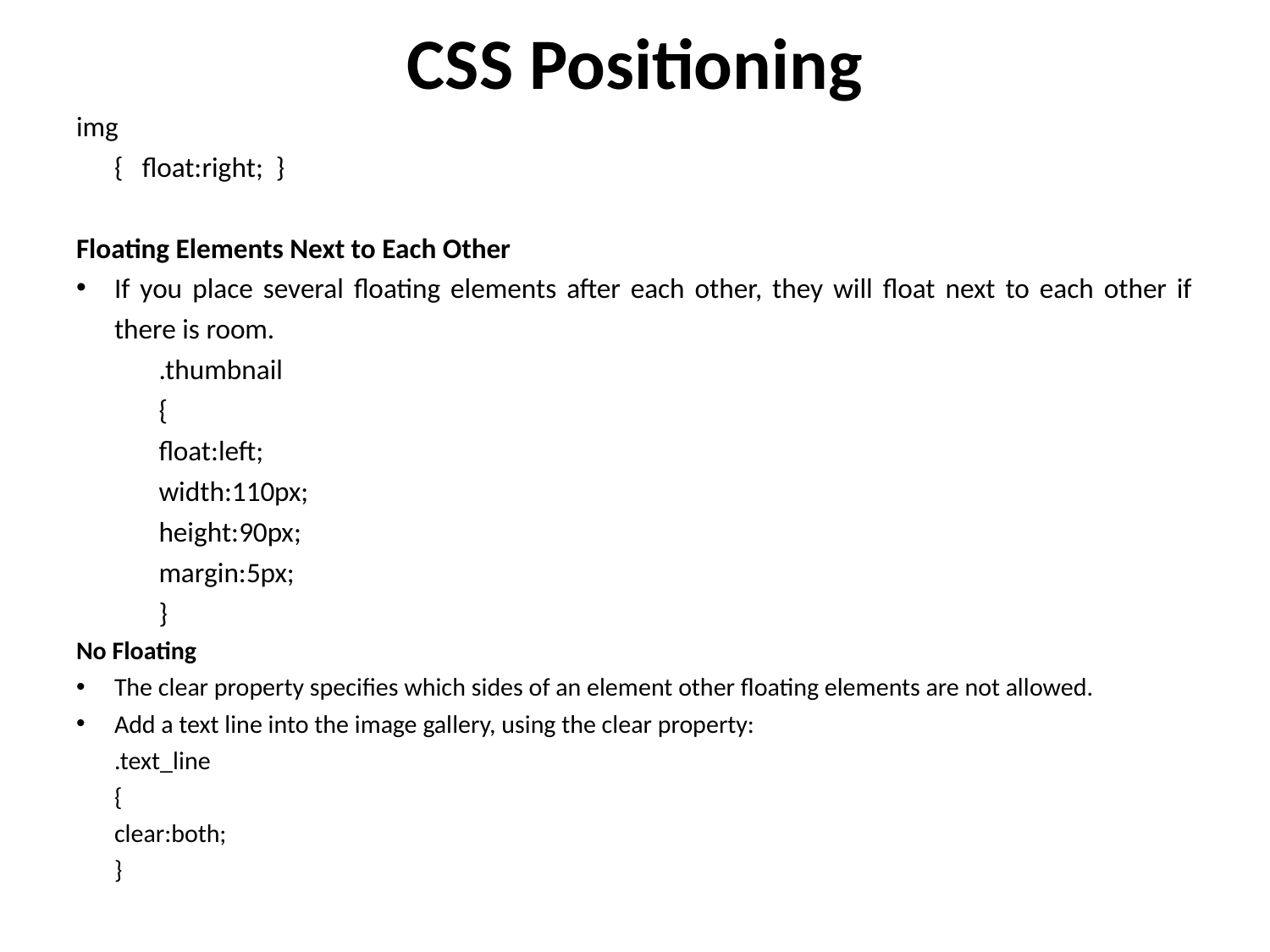

# CSS Positioning
img
	{   float:right;  }

Floating Elements Next to Each Other
If you place several floating elements after each other, they will float next to each other if there is room.
	.thumbnail
	{
		float:left;
		width:110px;
		height:90px;
 		margin:5px;
	}
No Floating
The clear property specifies which sides of an element other floating elements are not allowed.
Add a text line into the image gallery, using the clear property:
	.text_line
	{
clear:both;
}